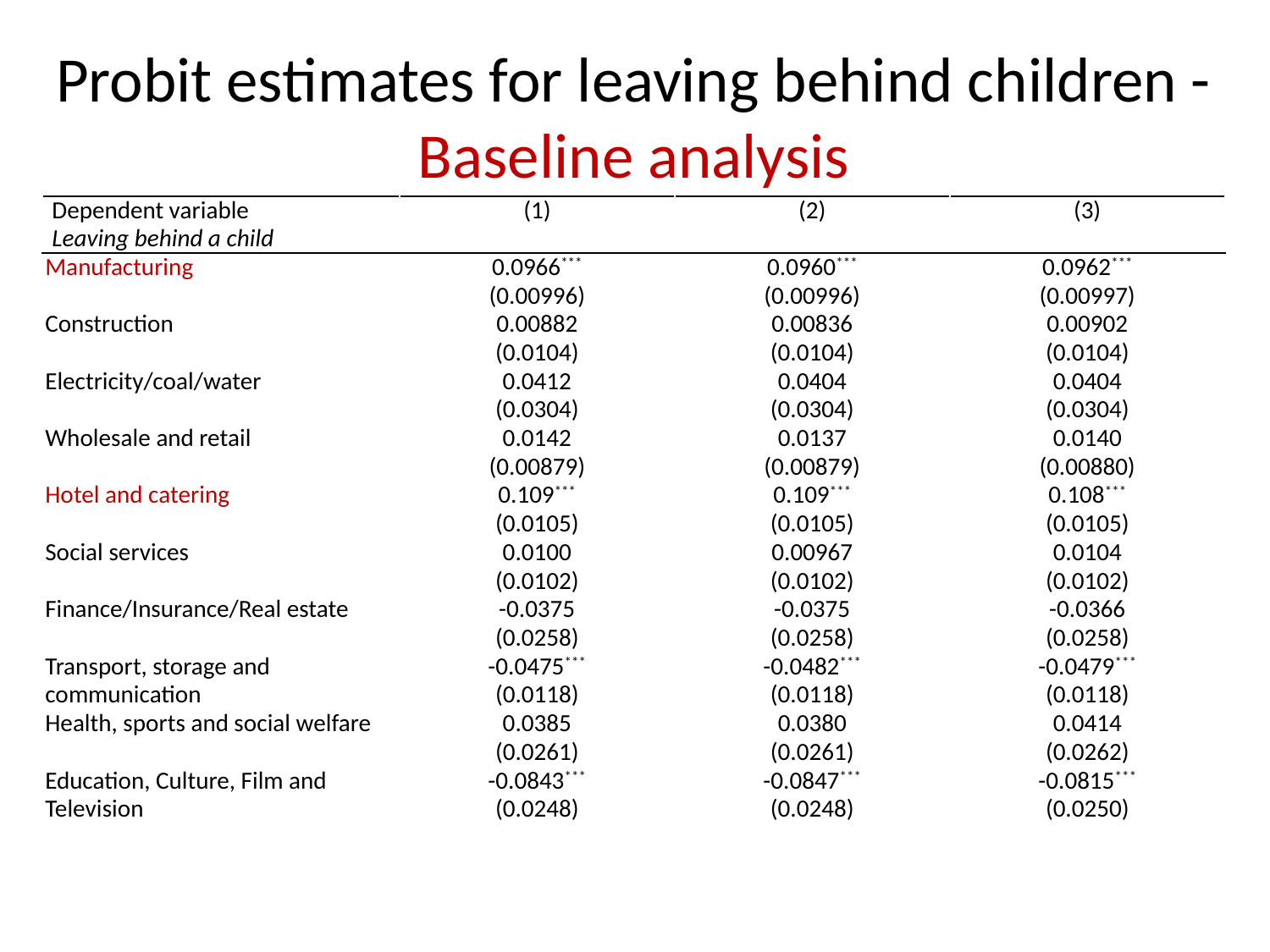

Probit estimates for leaving behind children - Baseline analysis
| Dependent variable | (1) | (2) | (3) |
| --- | --- | --- | --- |
| Leaving behind a child |  |  |  |
| Manufacturing | 0.0966\*\*\* (0.00996) | 0.0960\*\*\* (0.00996) | 0.0962\*\*\* (0.00997) |
| Construction | 0.00882 (0.0104) | 0.00836 (0.0104) | 0.00902 (0.0104) |
| Electricity/coal/water | 0.0412 (0.0304) | 0.0404 (0.0304) | 0.0404 (0.0304) |
| Wholesale and retail | 0.0142 (0.00879) | 0.0137 (0.00879) | 0.0140 (0.00880) |
| Hotel and catering | 0.109\*\*\* (0.0105) | 0.109\*\*\* (0.0105) | 0.108\*\*\* (0.0105) |
| Social services | 0.0100 (0.0102) | 0.00967 (0.0102) | 0.0104 (0.0102) |
| Finance/Insurance/Real estate | -0.0375 (0.0258) | -0.0375 (0.0258) | -0.0366 (0.0258) |
| Transport, storage and communication | -0.0475\*\*\* (0.0118) | -0.0482\*\*\* (0.0118) | -0.0479\*\*\* (0.0118) |
| Health, sports and social welfare | 0.0385 (0.0261) | 0.0380 (0.0261) | 0.0414 (0.0262) |
| Education, Culture, Film and Television | -0.0843\*\*\* (0.0248) | -0.0847\*\*\* (0.0248) | -0.0815\*\*\* (0.0250) |